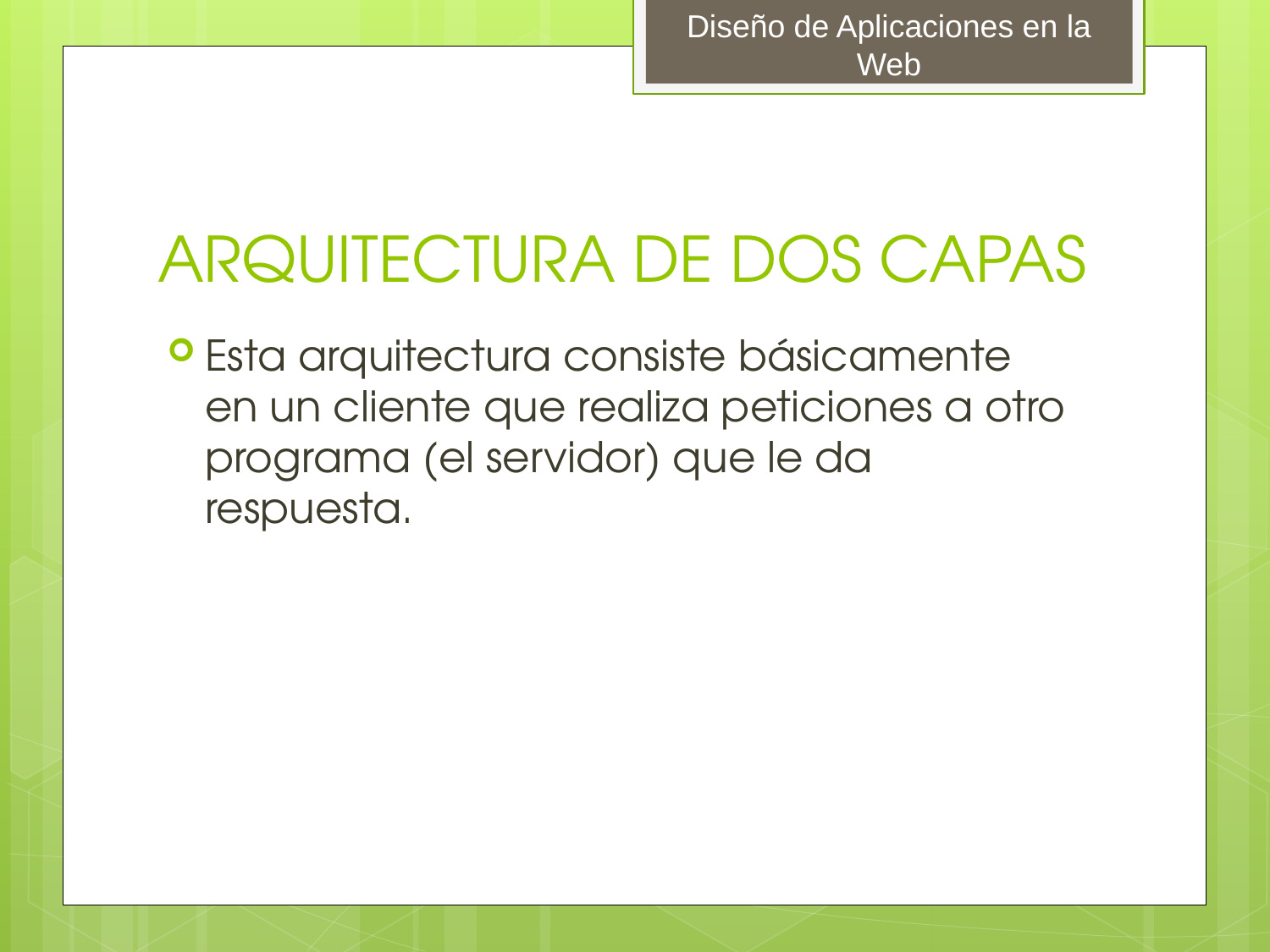

# ARQUITECTURA DE DOS CAPAS
Esta arquitectura consiste básicamente en un cliente que realiza peticiones a otro programa (el servidor) que le da respuesta.